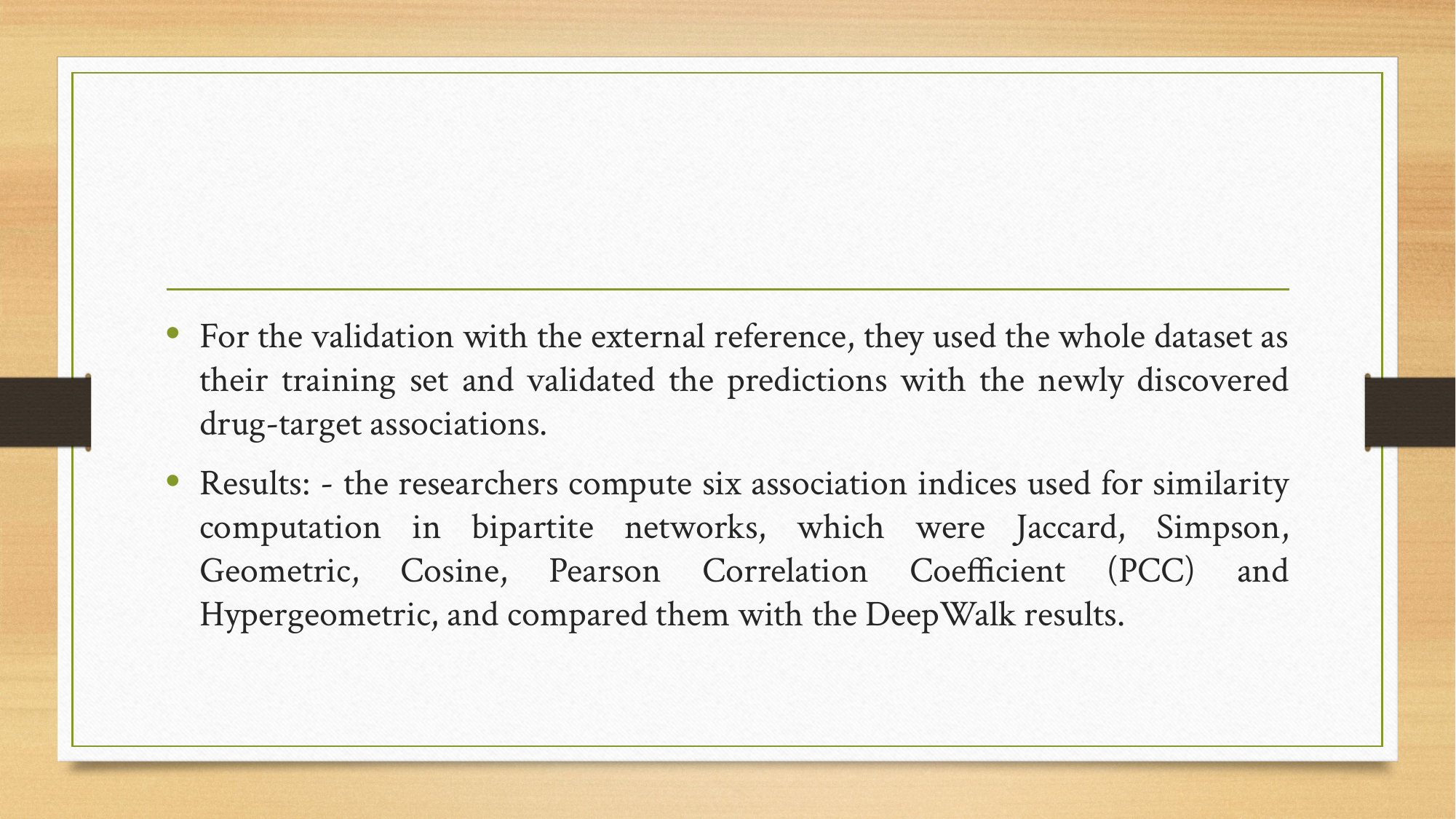

#
For the validation with the external reference, they used the whole dataset as their training set and validated the predictions with the newly discovered drug-target associations.
Results: - the researchers compute six association indices used for similarity computation in bipartite networks, which were Jaccard, Simpson, Geometric, Cosine, Pearson Correlation Coefficient (PCC) and Hypergeometric, and compared them with the DeepWalk results.